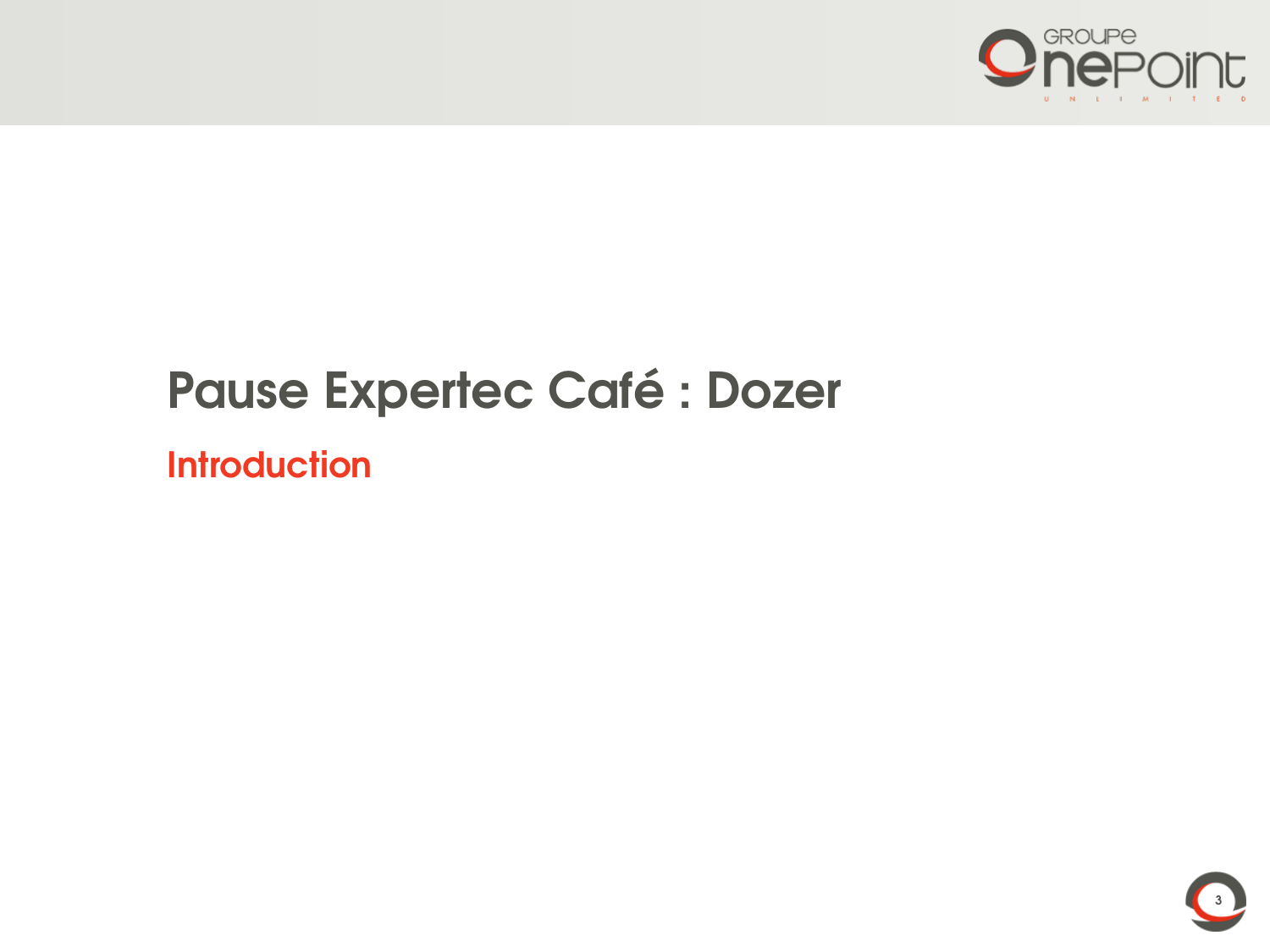

# Pause Expertec Café : Dozer
Introduction